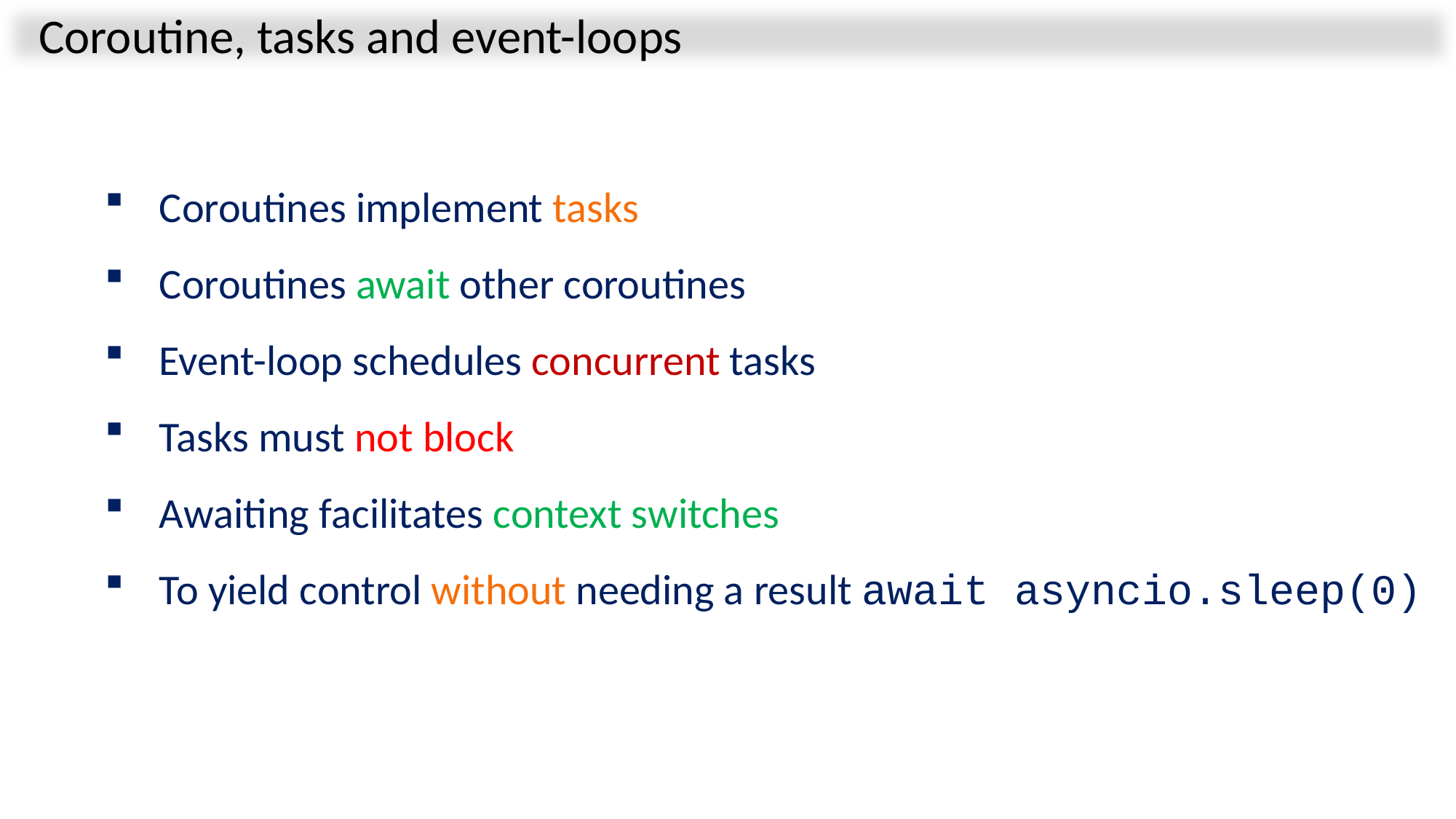

Coroutine, tasks and event-loops
Coroutines implement tasks
Coroutines await other coroutines
Event-loop schedules concurrent tasks
Tasks must not block
Awaiting facilitates context switches
To yield control without needing a result await asyncio.sleep(0)